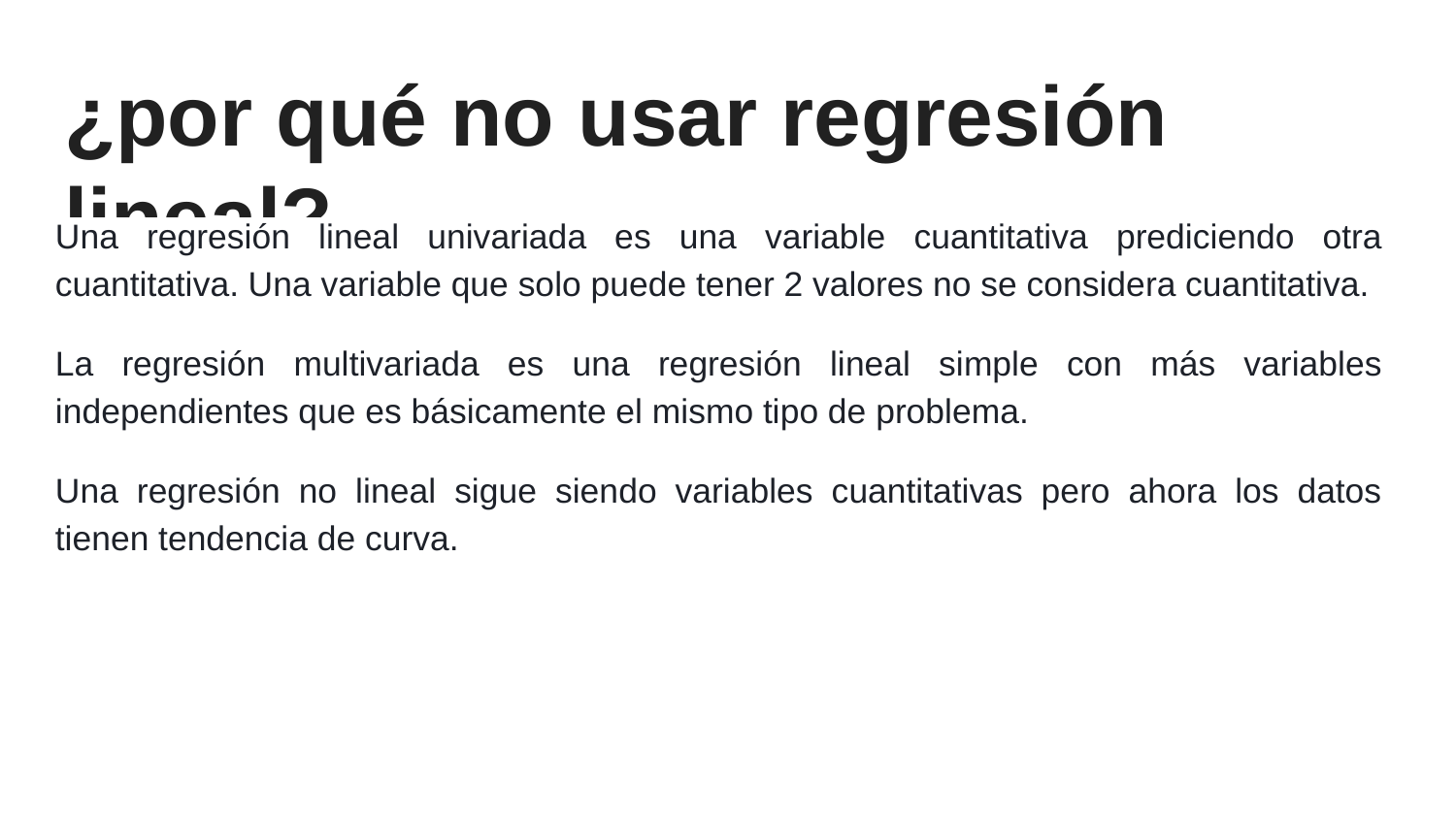

# ¿por qué no usar regresión lineal?
Una regresión lineal univariada es una variable cuantitativa prediciendo otra cuantitativa. Una variable que solo puede tener 2 valores no se considera cuantitativa.
La regresión multivariada es una regresión lineal simple con más variables independientes que es básicamente el mismo tipo de problema.
Una regresión no lineal sigue siendo variables cuantitativas pero ahora los datos tienen tendencia de curva.